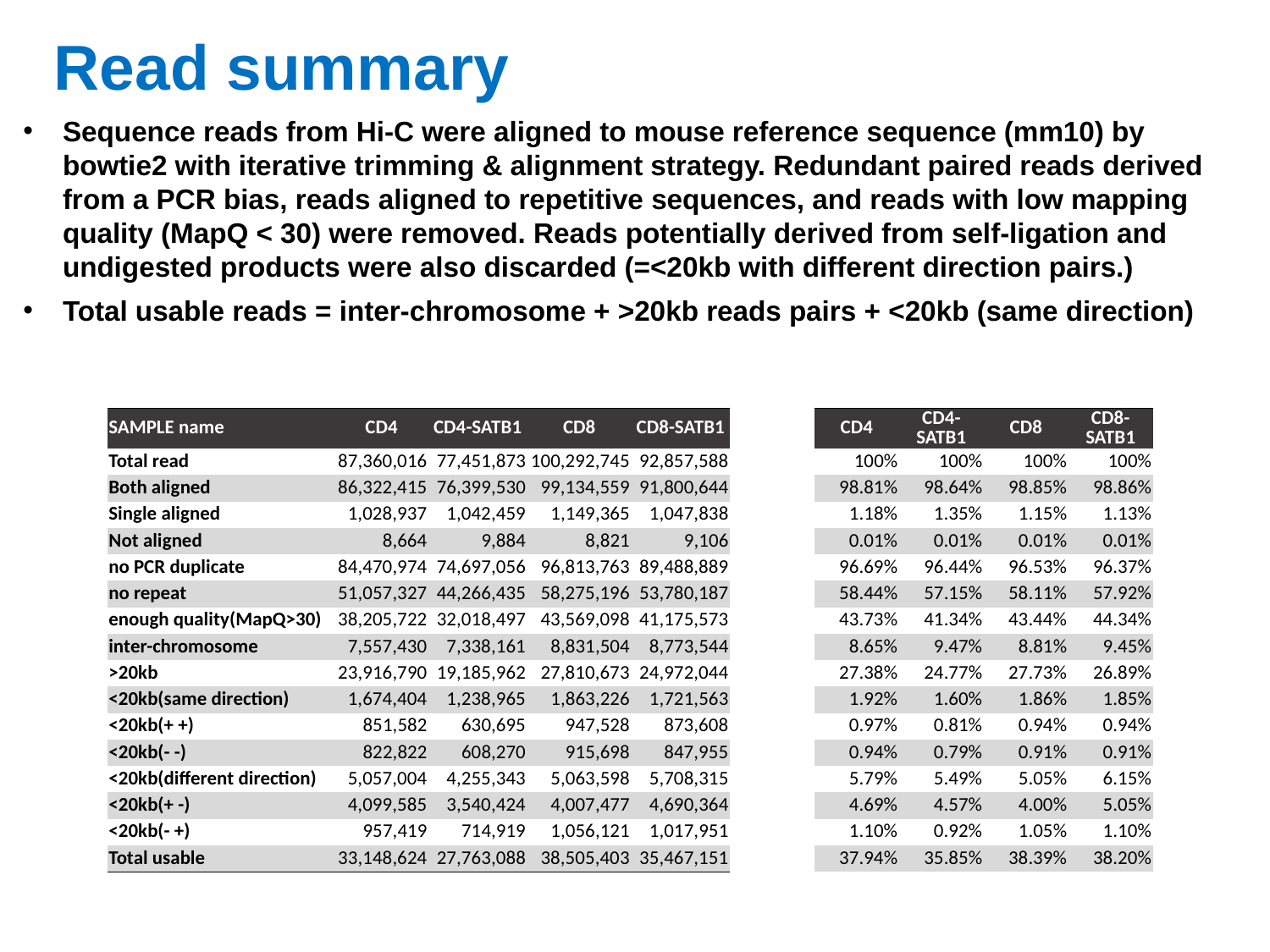

# Read summary
Sequence reads from Hi-C were aligned to mouse reference sequence (mm10) by bowtie2 with iterative trimming & alignment strategy. Redundant paired reads derived from a PCR bias, reads aligned to repetitive sequences, and reads with low mapping quality (MapQ < 30) were removed. Reads potentially derived from self-ligation and undigested products were also discarded (=<20kb with different direction pairs.)
Total usable reads = inter-chromosome + >20kb reads pairs + <20kb (same direction)
| SAMPLE name | CD4 | CD4-SATB1 | CD8 | CD8-SATB1 |  | CD4 | CD4-SATB1 | CD8 | CD8-SATB1 |
| --- | --- | --- | --- | --- | --- | --- | --- | --- | --- |
| Total read | 87,360,016 | 77,451,873 | 100,292,745 | 92,857,588 |  | 100% | 100% | 100% | 100% |
| Both aligned | 86,322,415 | 76,399,530 | 99,134,559 | 91,800,644 |  | 98.81% | 98.64% | 98.85% | 98.86% |
| Single aligned | 1,028,937 | 1,042,459 | 1,149,365 | 1,047,838 |  | 1.18% | 1.35% | 1.15% | 1.13% |
| Not aligned | 8,664 | 9,884 | 8,821 | 9,106 |  | 0.01% | 0.01% | 0.01% | 0.01% |
| no PCR duplicate | 84,470,974 | 74,697,056 | 96,813,763 | 89,488,889 |  | 96.69% | 96.44% | 96.53% | 96.37% |
| no repeat | 51,057,327 | 44,266,435 | 58,275,196 | 53,780,187 |  | 58.44% | 57.15% | 58.11% | 57.92% |
| enough quality(MapQ>30) | 38,205,722 | 32,018,497 | 43,569,098 | 41,175,573 |  | 43.73% | 41.34% | 43.44% | 44.34% |
| inter-chromosome | 7,557,430 | 7,338,161 | 8,831,504 | 8,773,544 |  | 8.65% | 9.47% | 8.81% | 9.45% |
| >20kb | 23,916,790 | 19,185,962 | 27,810,673 | 24,972,044 |  | 27.38% | 24.77% | 27.73% | 26.89% |
| <20kb(same direction) | 1,674,404 | 1,238,965 | 1,863,226 | 1,721,563 |  | 1.92% | 1.60% | 1.86% | 1.85% |
| <20kb(+ +) | 851,582 | 630,695 | 947,528 | 873,608 |  | 0.97% | 0.81% | 0.94% | 0.94% |
| <20kb(- -) | 822,822 | 608,270 | 915,698 | 847,955 |  | 0.94% | 0.79% | 0.91% | 0.91% |
| <20kb(different direction) | 5,057,004 | 4,255,343 | 5,063,598 | 5,708,315 |  | 5.79% | 5.49% | 5.05% | 6.15% |
| <20kb(+ -) | 4,099,585 | 3,540,424 | 4,007,477 | 4,690,364 |  | 4.69% | 4.57% | 4.00% | 5.05% |
| <20kb(- +) | 957,419 | 714,919 | 1,056,121 | 1,017,951 |  | 1.10% | 0.92% | 1.05% | 1.10% |
| Total usable | 33,148,624 | 27,763,088 | 38,505,403 | 35,467,151 |  | 37.94% | 35.85% | 38.39% | 38.20% |